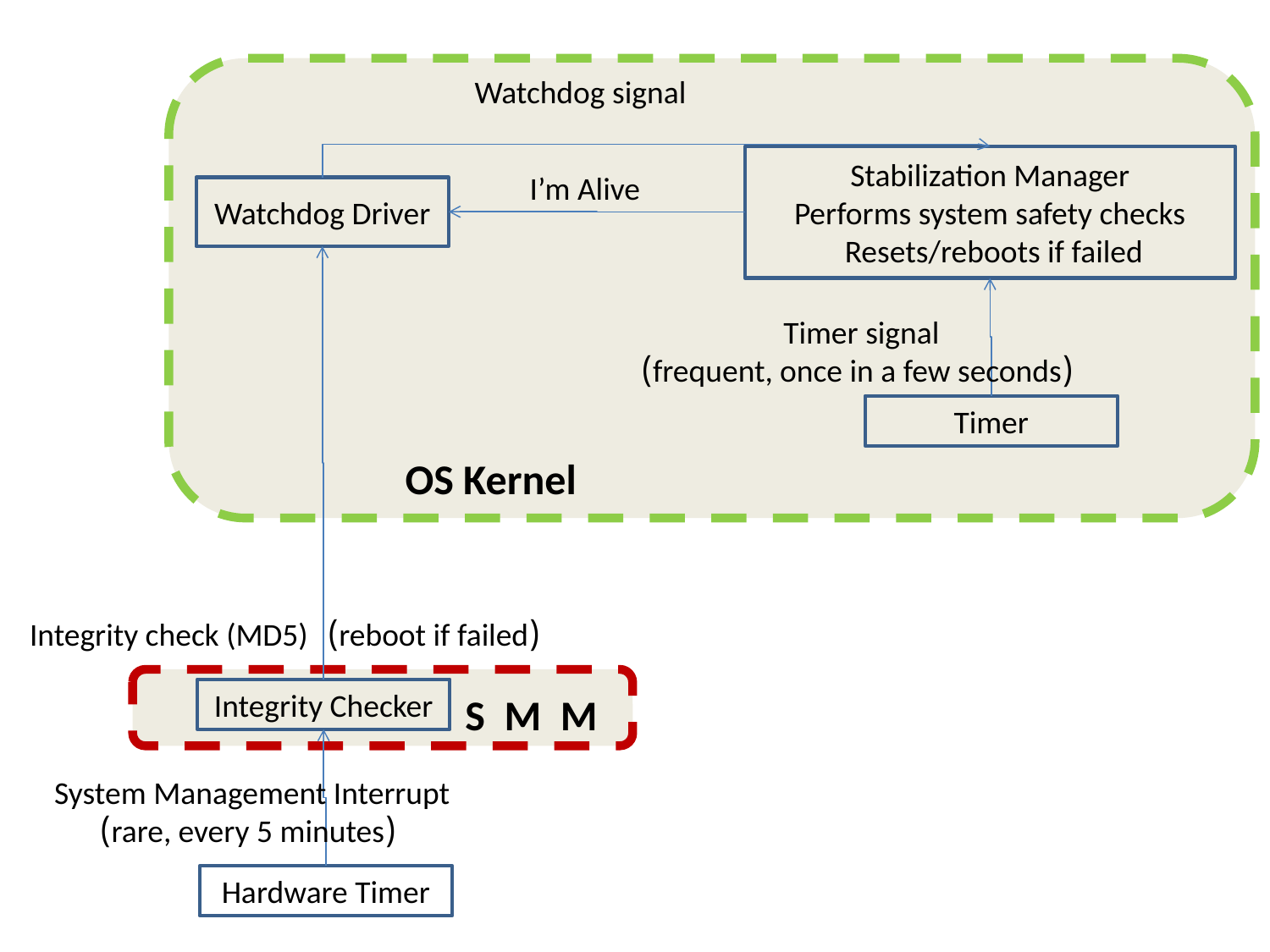

Watchdog signal
Stabilization Manager
Performs system safety checks
Resets/reboots if failed
I’m Alive
Watchdog Driver
Timer signal
 (frequent, once in a few seconds)
Timer
OS Kernel
Integrity check (MD5)
(reboot if failed)

Integrity Checker
S  M  M
System Management Interrupt
 (rare, every 5 minutes)
Hardware Timer